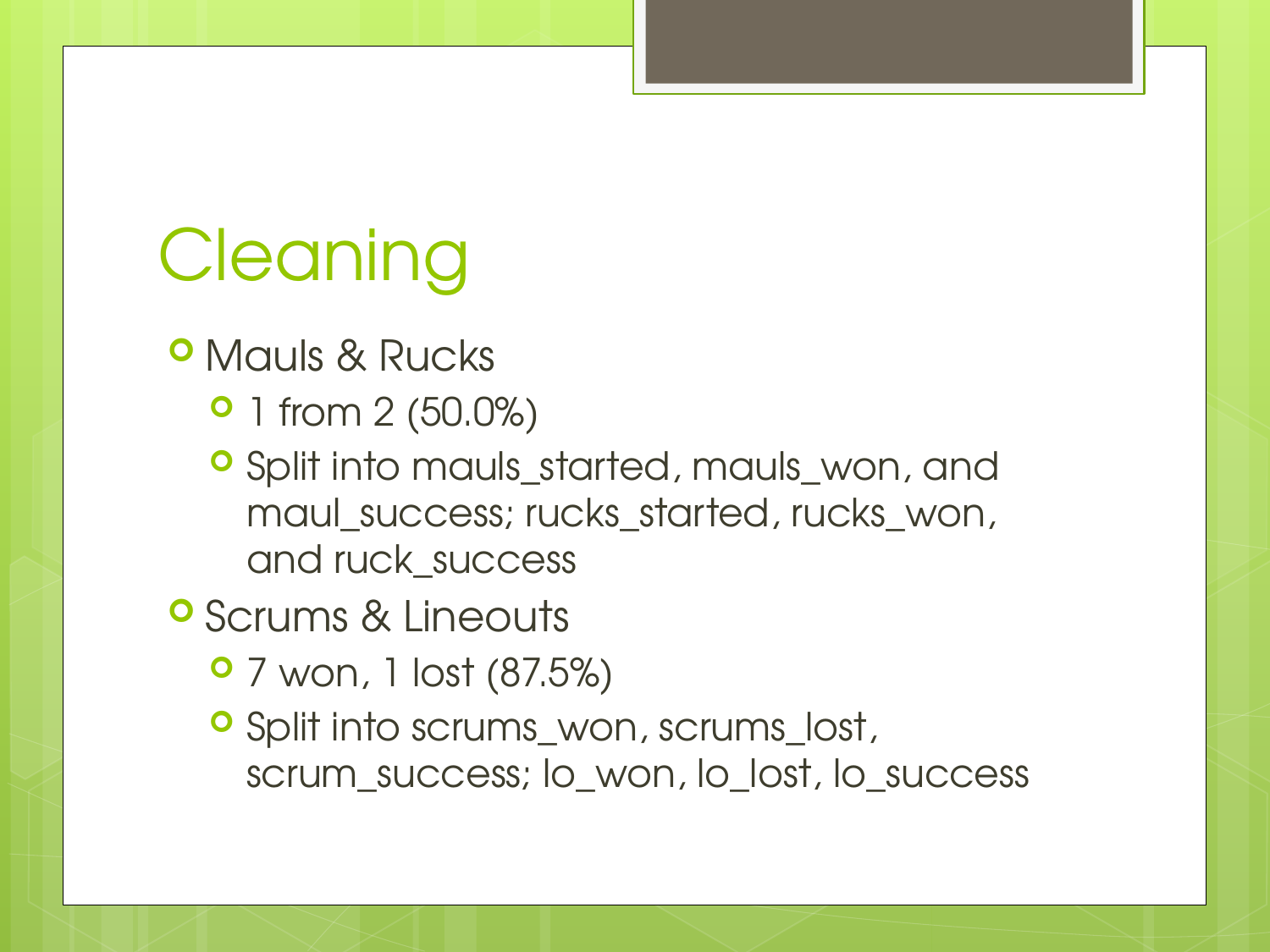

# Cleaning
Mauls & Rucks
1 from 2 (50.0%)
Split into mauls_started, mauls_won, and maul_success; rucks_started, rucks_won, and ruck_success
Scrums & Lineouts
7 won, 1 lost (87.5%)
Split into scrums_won, scrums_lost, scrum_success; lo_won, lo_lost, lo_success